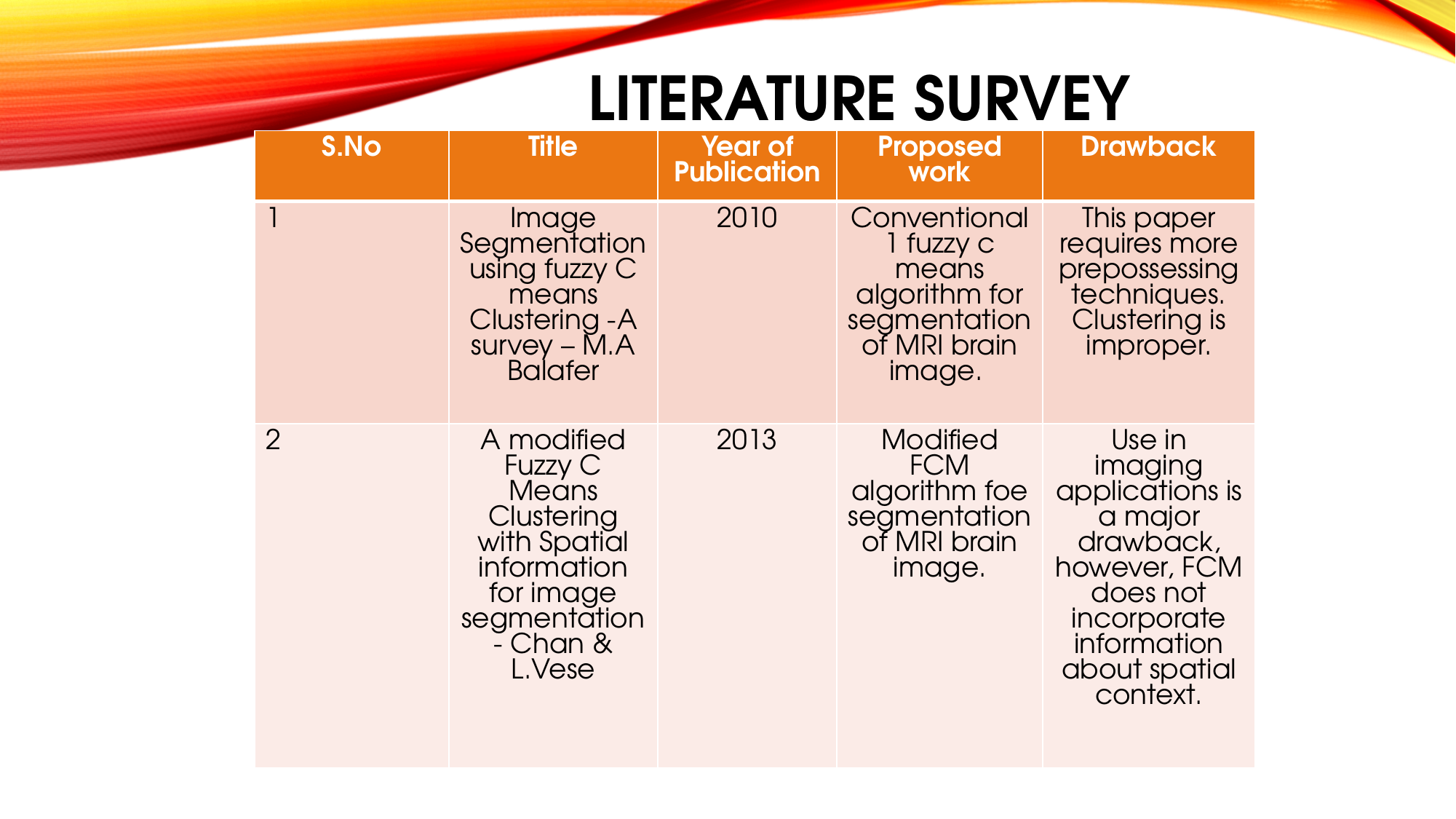

# LITERATURE SURVEY
| S.No | Title | Year of Publication | Proposed work | Drawback |
| --- | --- | --- | --- | --- |
| 1 | Image Segmentation using fuzzy C means Clustering -A survey – M.A Balafer | 2010 | Conventional 1 fuzzy c means algorithm for segmentation of MRI brain image. | This paper requires more prepossessing techniques. Clustering is improper. |
| 2 | A modified Fuzzy C Means Clustering with Spatial information for image segmentation- Chan & L.Vese | 2013 | Modified FCM algorithm foe segmentation of MRI brain image. | Use in imaging applications is a major drawback, however, FCM does not incorporate information about spatial context. |